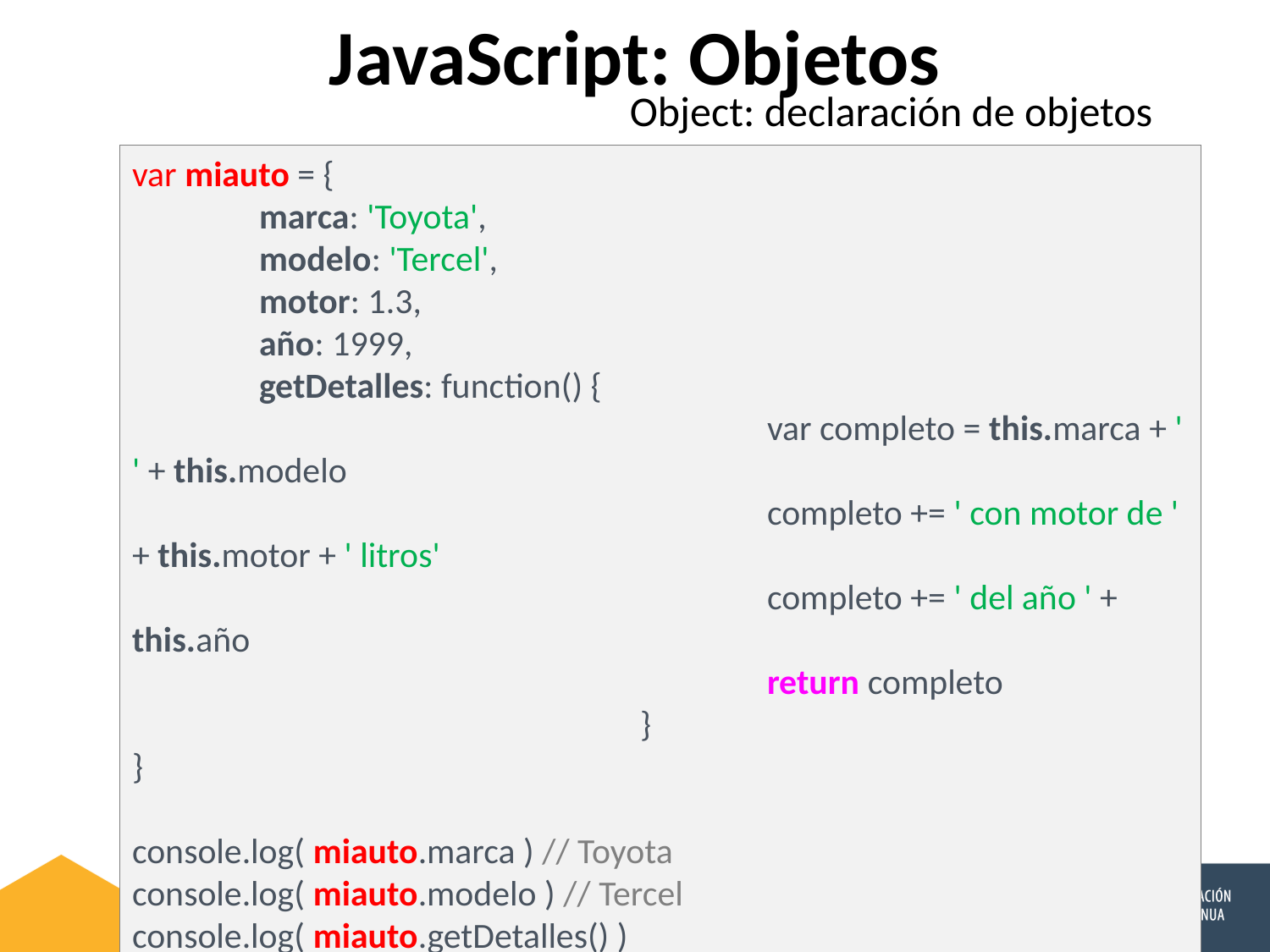

JavaScript: Objetos
Object: declaración de objetos
var miauto = {
	marca: 'Toyota',
	modelo: 'Tercel',
	motor: 1.3,
	año: 1999,
	getDetalles: function() {
					var completo = this.marca + ' ' + this.modelo
					completo += ' con motor de ' + this.motor + ' litros'
					completo += ' del año ' + this.año
					return completo
				}
}

console.log( miauto.marca ) // Toyota
console.log( miauto.modelo ) // Tercel
console.log( miauto.getDetalles() )
//Toyota Tercel con motor de 1.3 litros del año 1999